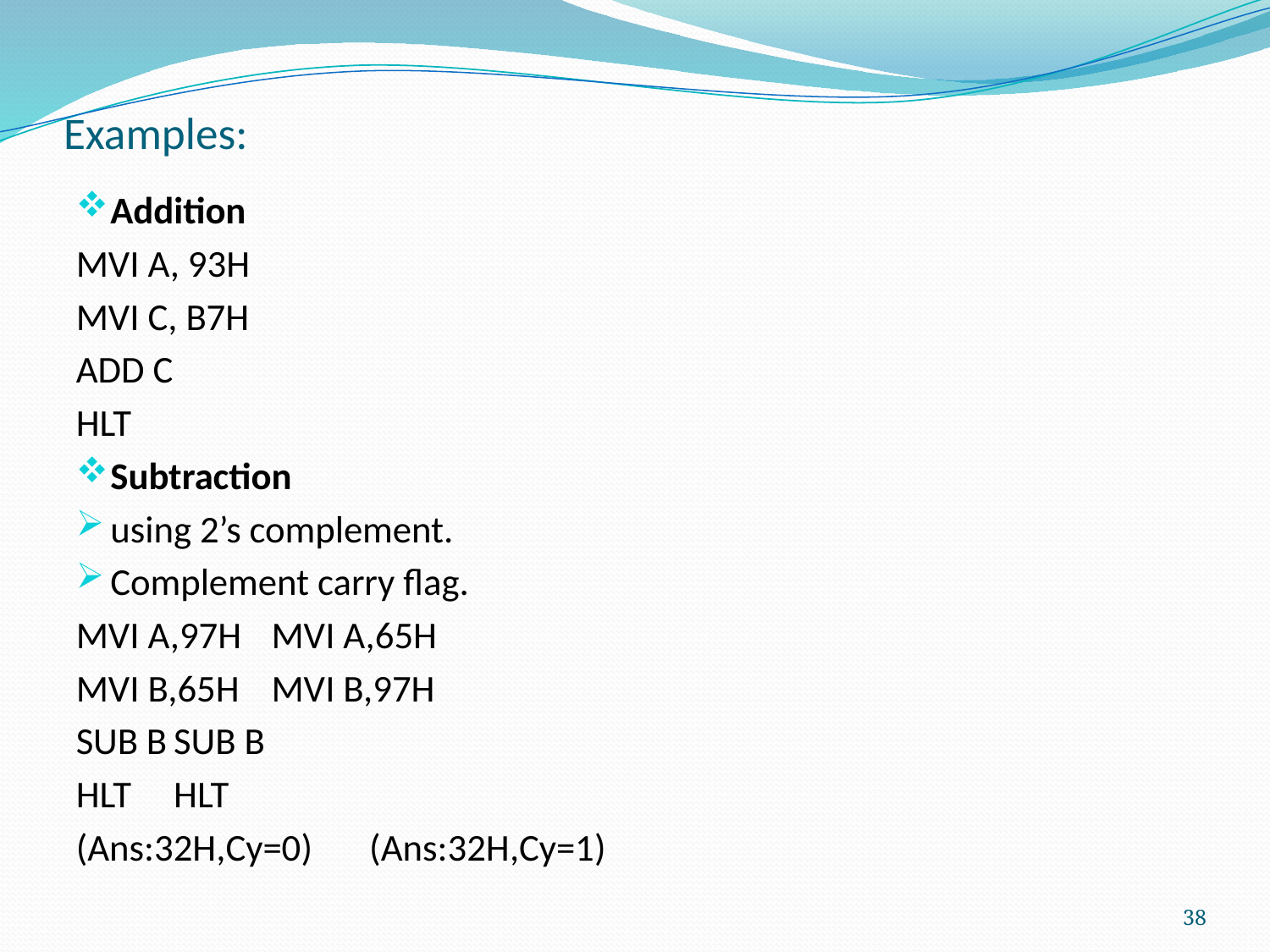

# Examples:
Addition
MVI A, 93H
MVI C, B7H
ADD C
HLT
Subtraction
using 2’s complement.
Complement carry flag.
MVI A,97H		MVI A,65H
MVI B,65H		MVI B,97H
SUB B			SUB B
HLT			HLT
(Ans:32H,Cy=0)	(Ans:32H,Cy=1)

38